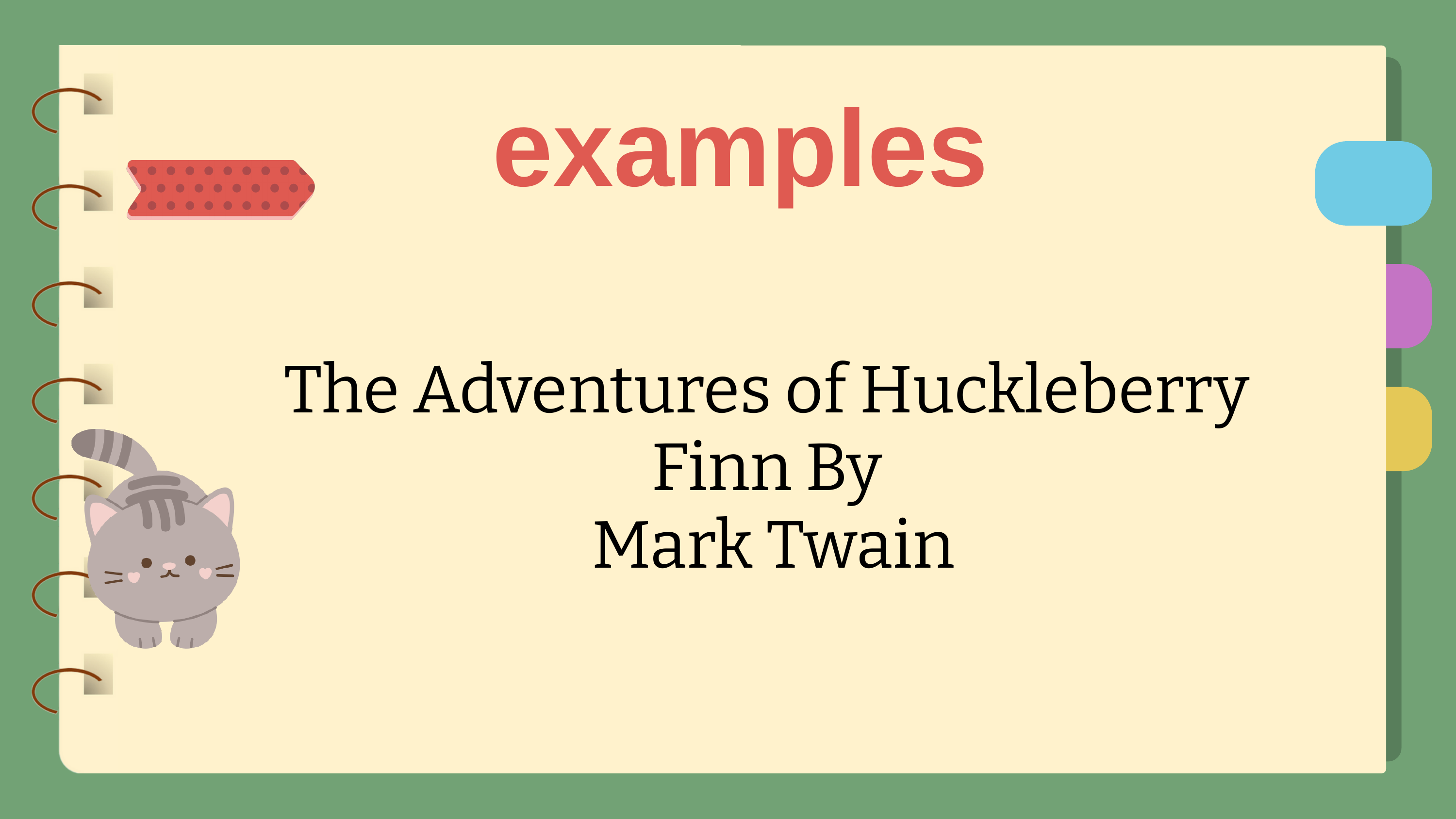

examples

The Adventures of Huckleberry Finn By
 Mark Twain